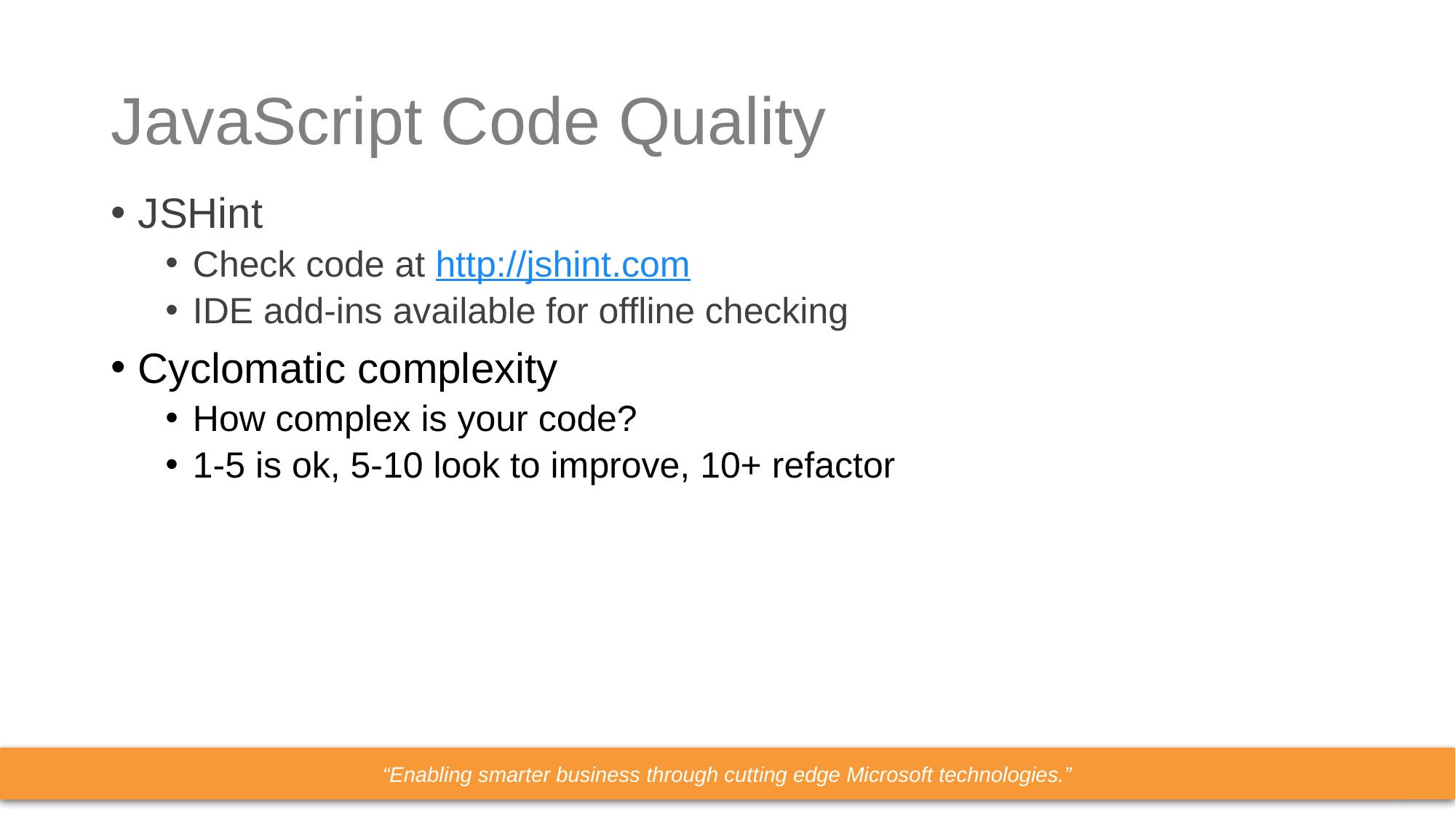

# JavaScript Code Quality
JSHint
Check code at http://jshint.com
IDE add-ins available for offline checking
Cyclomatic complexity
How complex is your code?
1-5 is ok, 5-10 look to improve, 10+ refactor
“Enabling smarter business through cutting edge Microsoft technologies.”